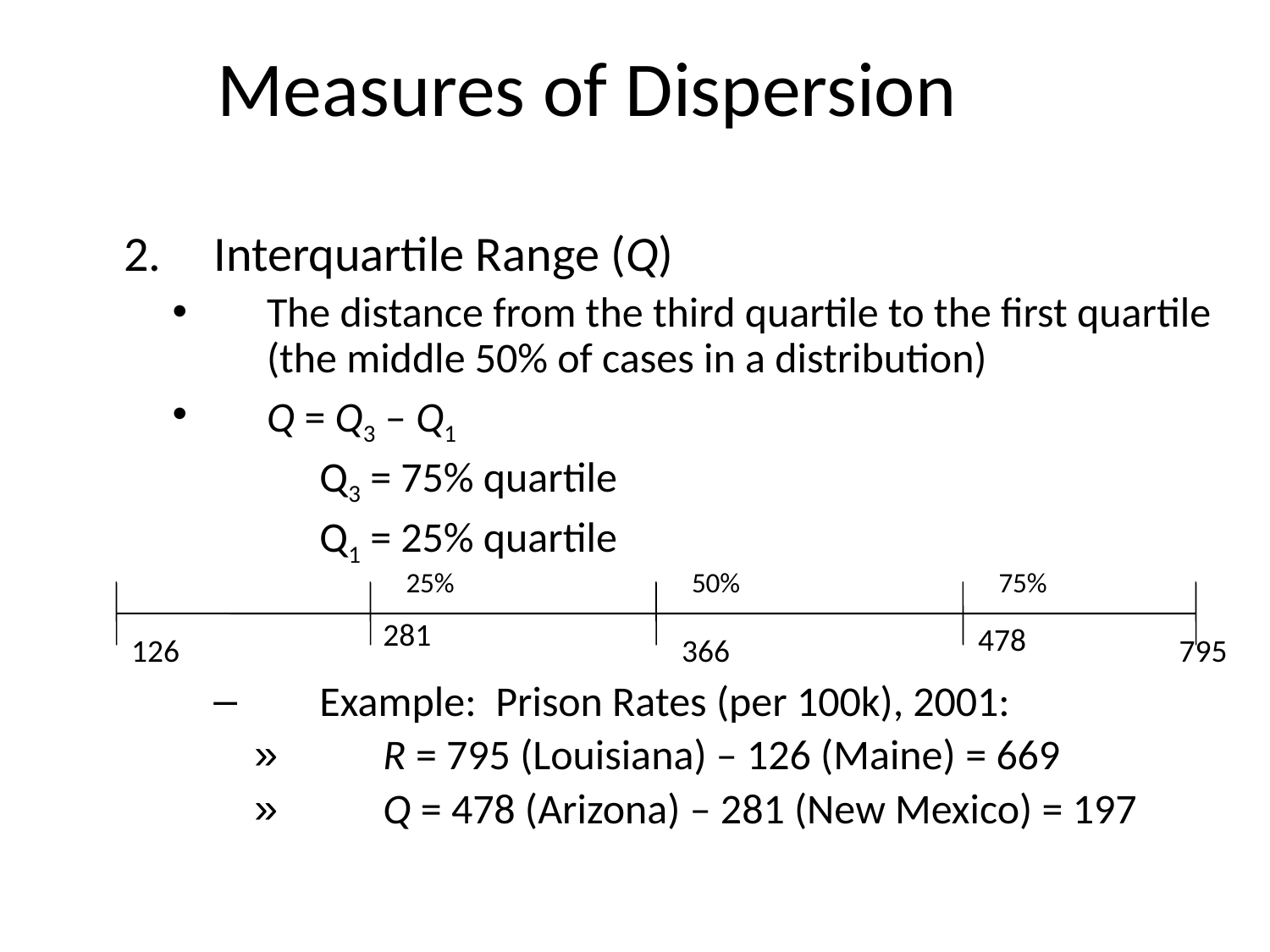

# Measures of Dispersion
2.	Interquartile Range (Q)
The distance from the third quartile to the first quartile (the middle 50% of cases in a distribution)
Q = Q3 – Q1
	Q3 = 75% quartile
	Q1 = 25% quartile

Example:  Prison Rates (per 100k), 2001:
R = 795 (Louisiana) – 126 (Maine) = 669
Q = 478 (Arizona) – 281 (New Mexico) = 197

25%
50%
75%

281

478
126
366
795